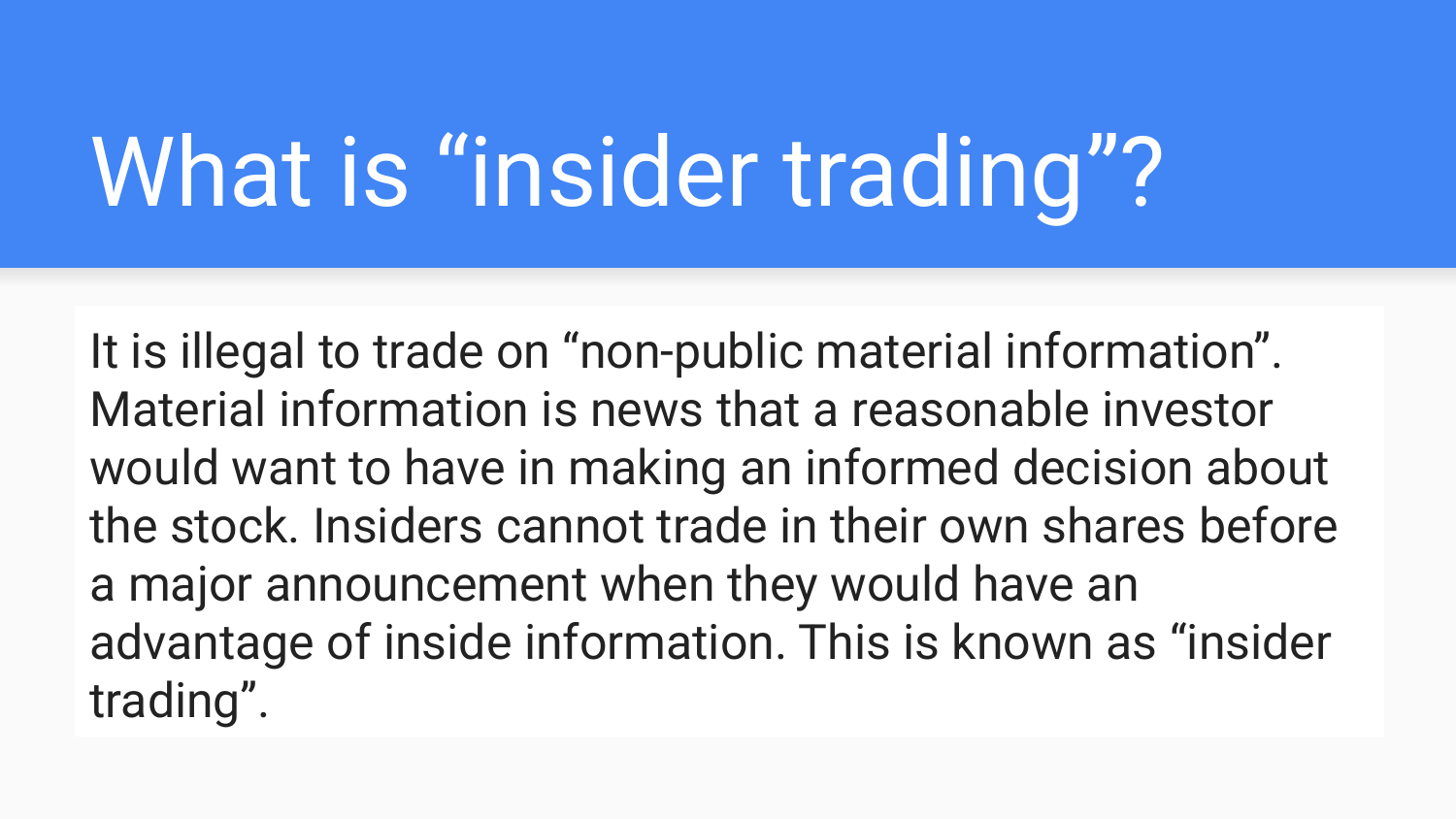

# What is “insider trading”?
It is illegal to trade on “non-public material information”. Material information is news that a reasonable investor would want to have in making an informed decision about the stock. Insiders cannot trade in their own shares before a major announcement when they would have an advantage of inside information. This is known as “insider trading”.